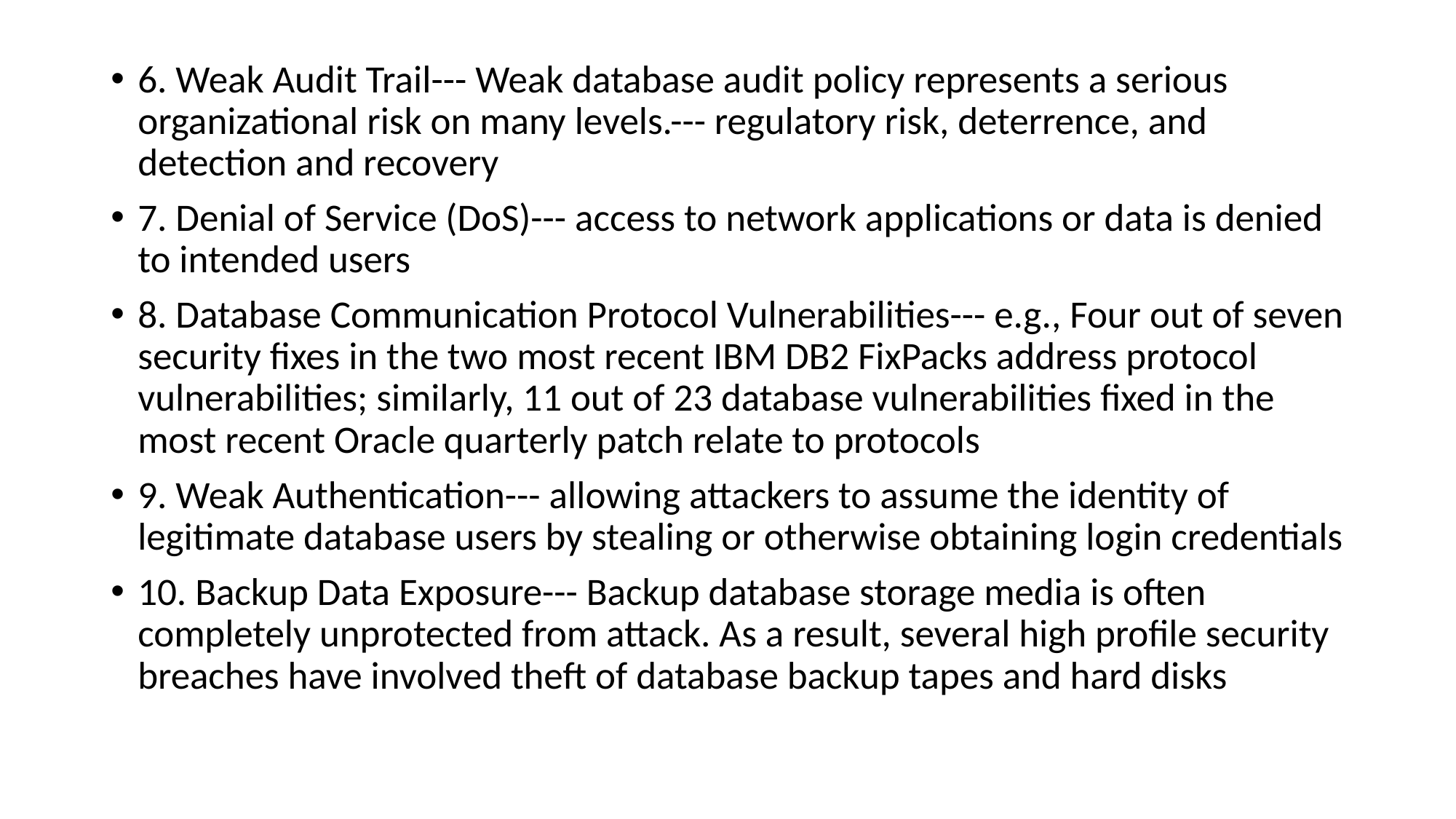

6. Weak Audit Trail--- Weak database audit policy represents a serious organizational risk on many levels.--- regulatory risk, deterrence, and detection and recovery
7. Denial of Service (DoS)--- access to network applications or data is denied to intended users
8. Database Communication Protocol Vulnerabilities--- e.g., Four out of seven security fixes in the two most recent IBM DB2 FixPacks address protocol vulnerabilities; similarly, 11 out of 23 database vulnerabilities fixed in the most recent Oracle quarterly patch relate to protocols
9. Weak Authentication--- allowing attackers to assume the identity of legitimate database users by stealing or otherwise obtaining login credentials
10. Backup Data Exposure--- Backup database storage media is often completely unprotected from attack. As a result, several high profile security breaches have involved theft of database backup tapes and hard disks